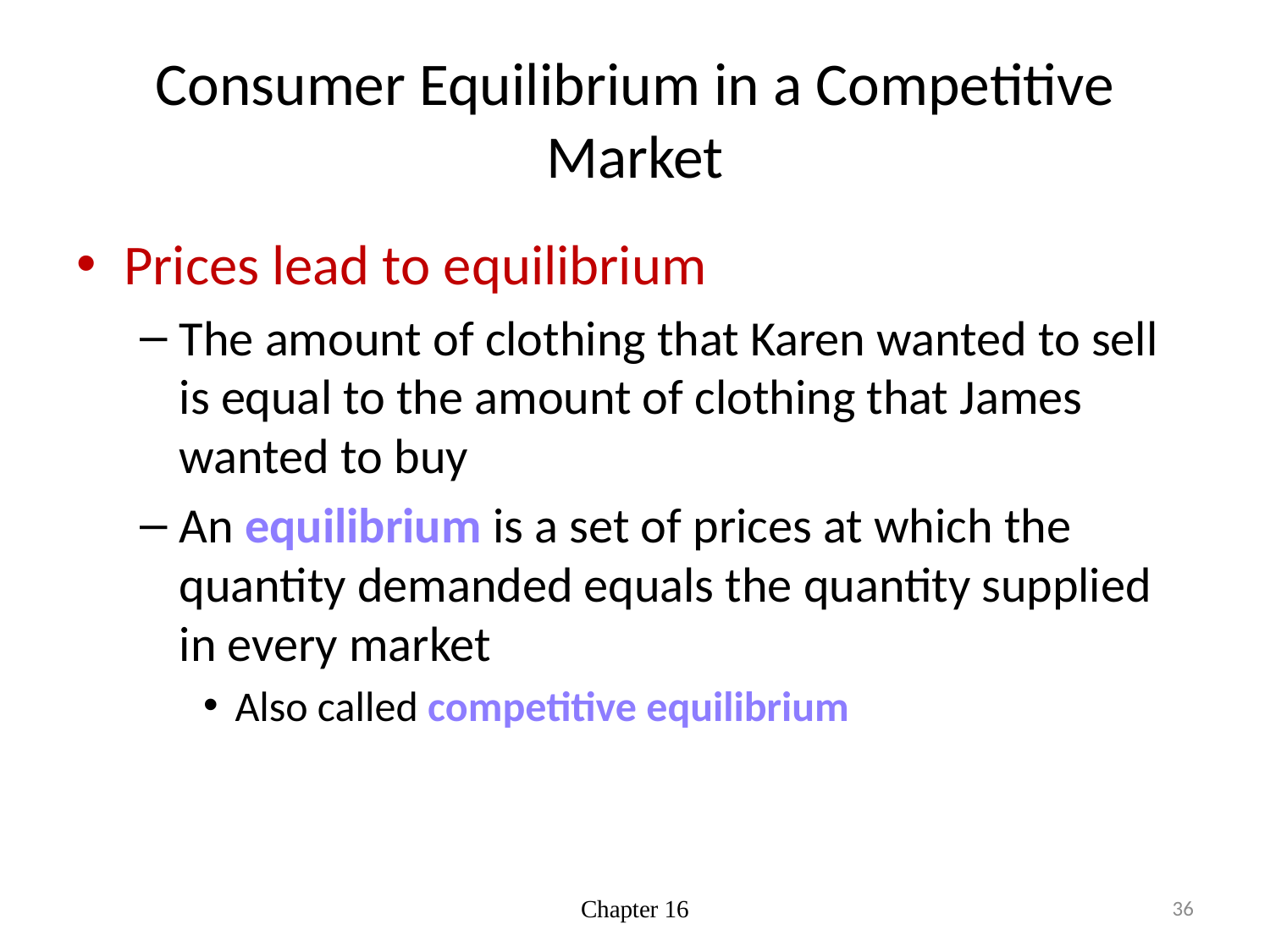

# Consumer Equilibrium in a Competitive Market
Prices lead to equilibrium
The amount of clothing that Karen wanted to sell is equal to the amount of clothing that James wanted to buy
An equilibrium is a set of prices at which the quantity demanded equals the quantity supplied in every market
Also called competitive equilibrium
Chapter 16
36